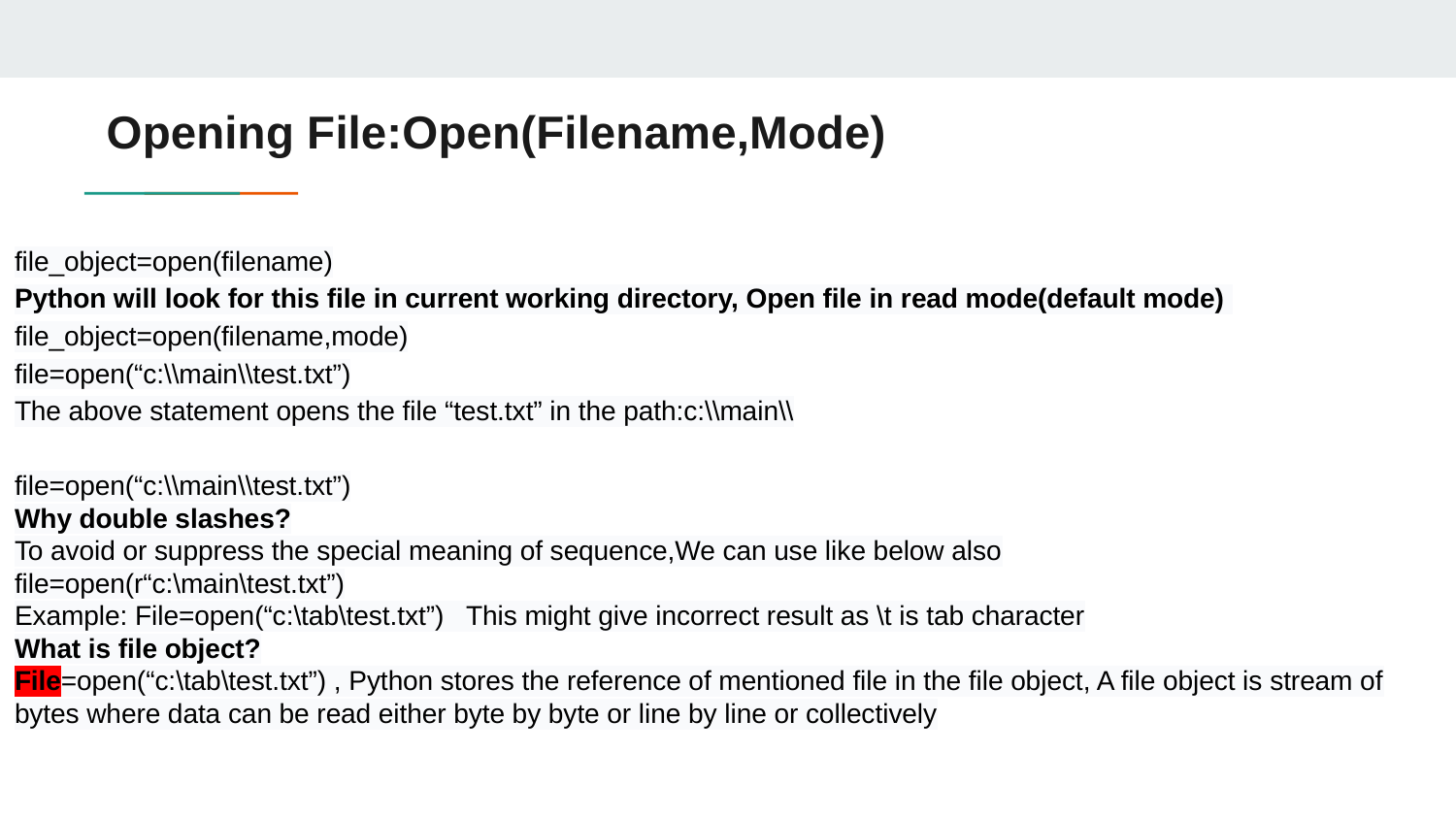

# Opening File:Open(Filename,Mode)
file_object=open(filename)
Python will look for this file in current working directory, Open file in read mode(default mode)
file_object=open(filename,mode)
file=open(“c:\\main\\test.txt”)
The above statement opens the file “test.txt” in the path:c:\\main\\

file=open(“c:\\main\\test.txt”)
Why double slashes?
To avoid or suppress the special meaning of sequence,We can use like below also
file=open(r“c:\main\test.txt”)
Example: File=open(“c:\tab\test.txt”)   This might give incorrect result as \t is tab character
What is file object?
File=open(“c:\tab\test.txt”) , Python stores the reference of mentioned file in the file object, A file object is stream of bytes where data can be read either byte by byte or line by line or collectively